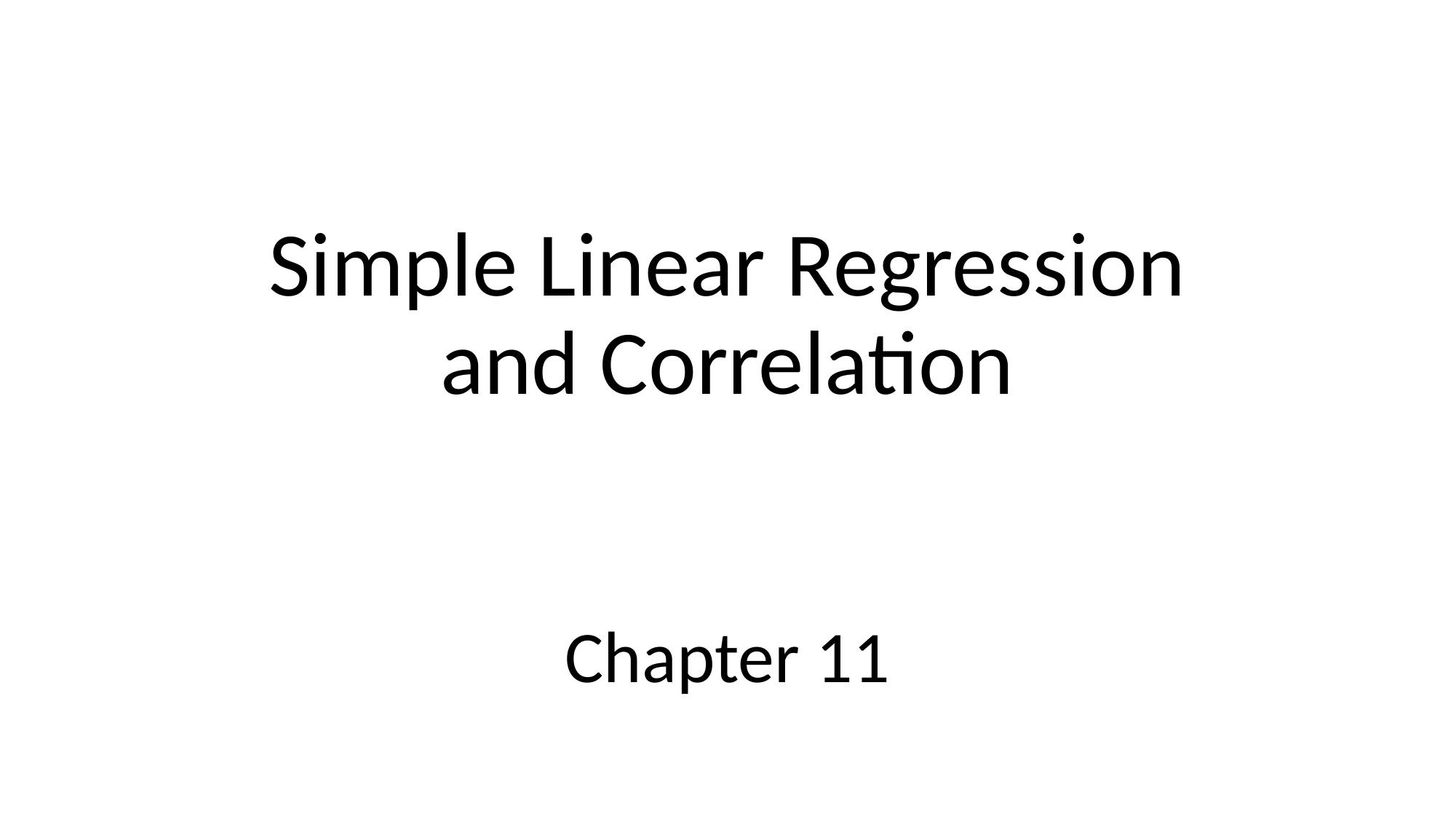

# Simple Linear Regression and Correlation
Chapter 11